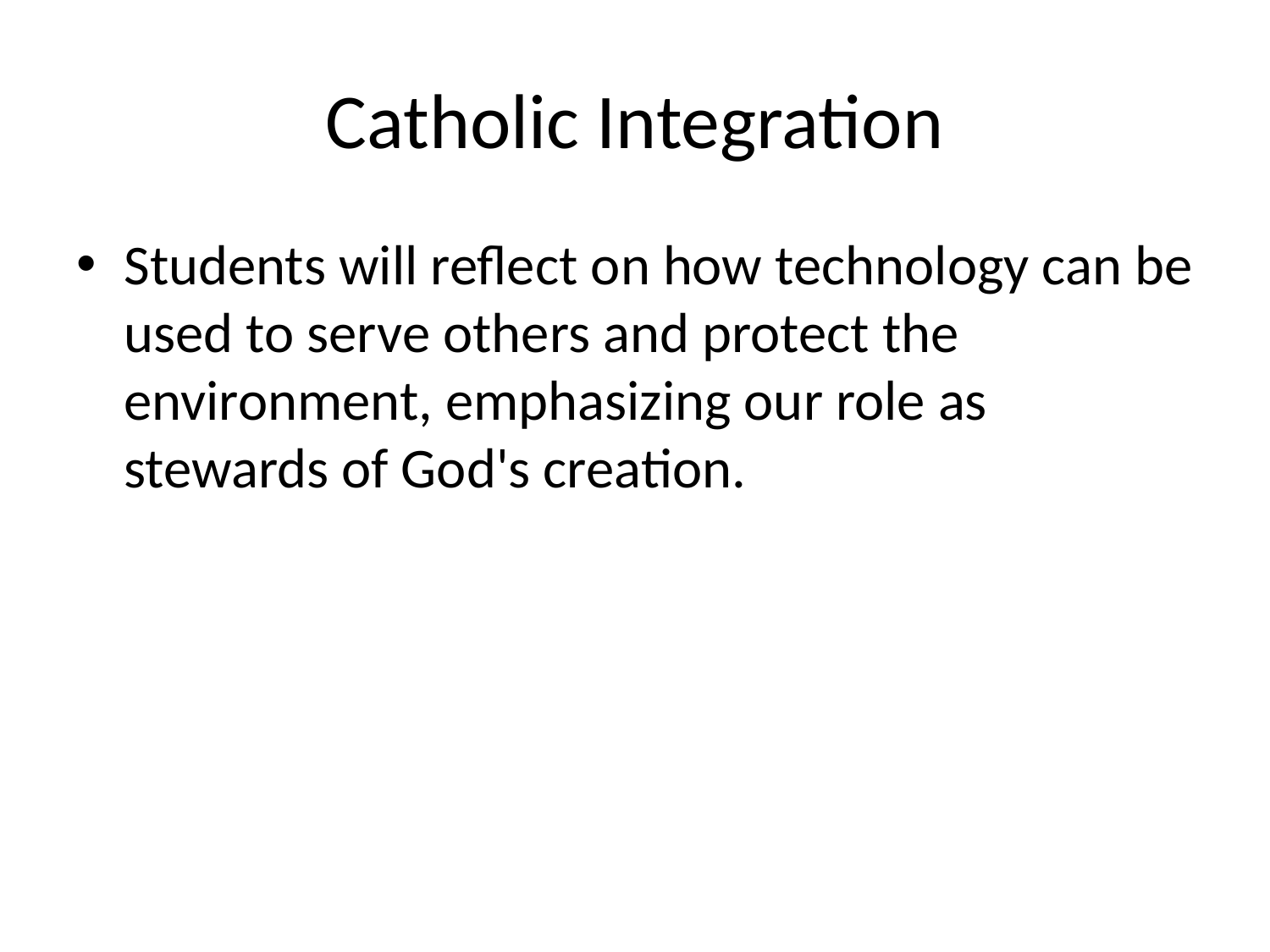

# Catholic Integration
Students will reflect on how technology can be used to serve others and protect the environment, emphasizing our role as stewards of God's creation.